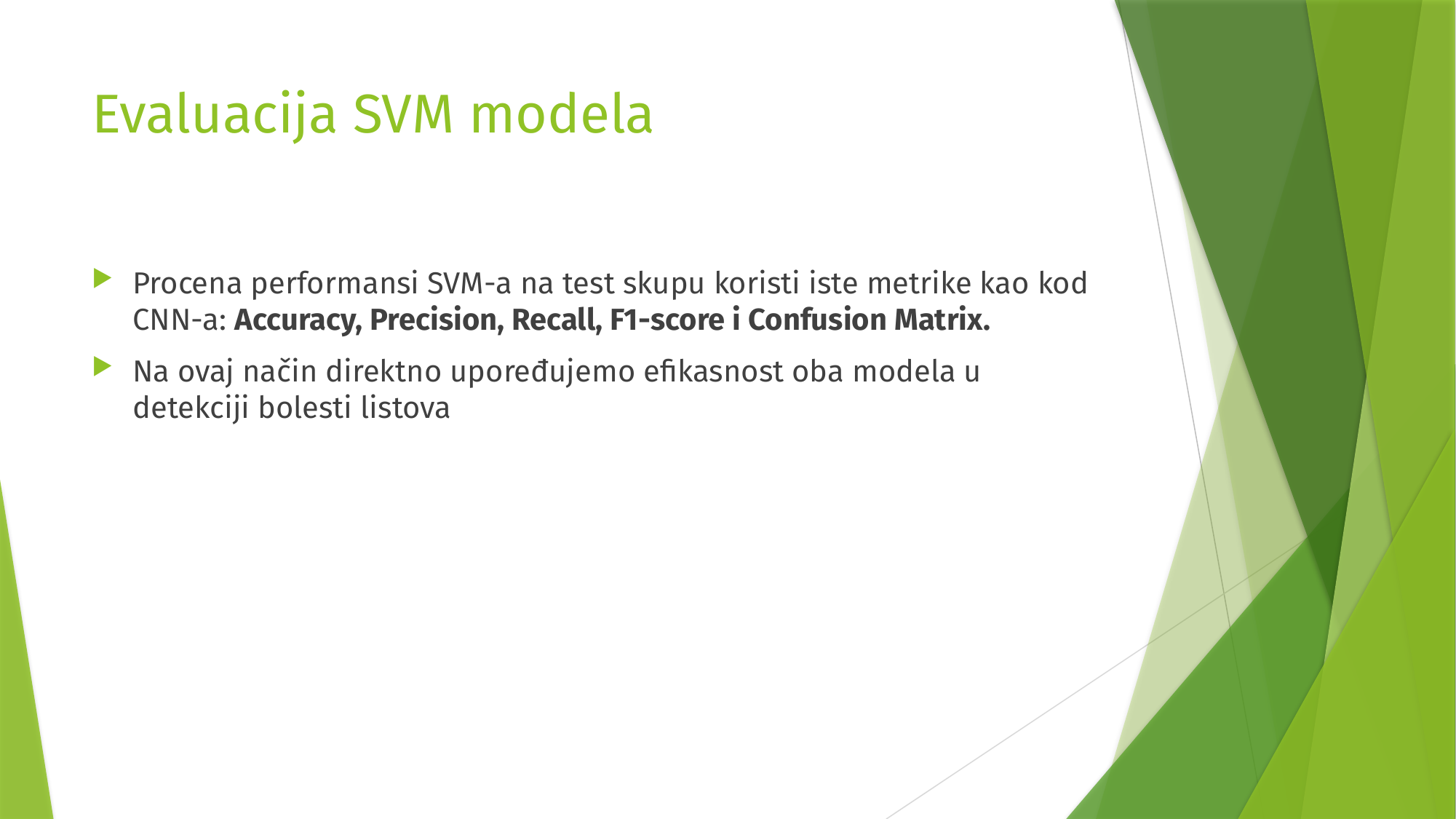

# Evaluacija SVM modela
Procena performansi SVM-a na test skupu koristi iste metrike kao kod CNN-a: Accuracy, Precision, Recall, F1-score i Confusion Matrix.
Na ovaj način direktno upoređujemo efikasnost oba modela u detekciji bolesti listova